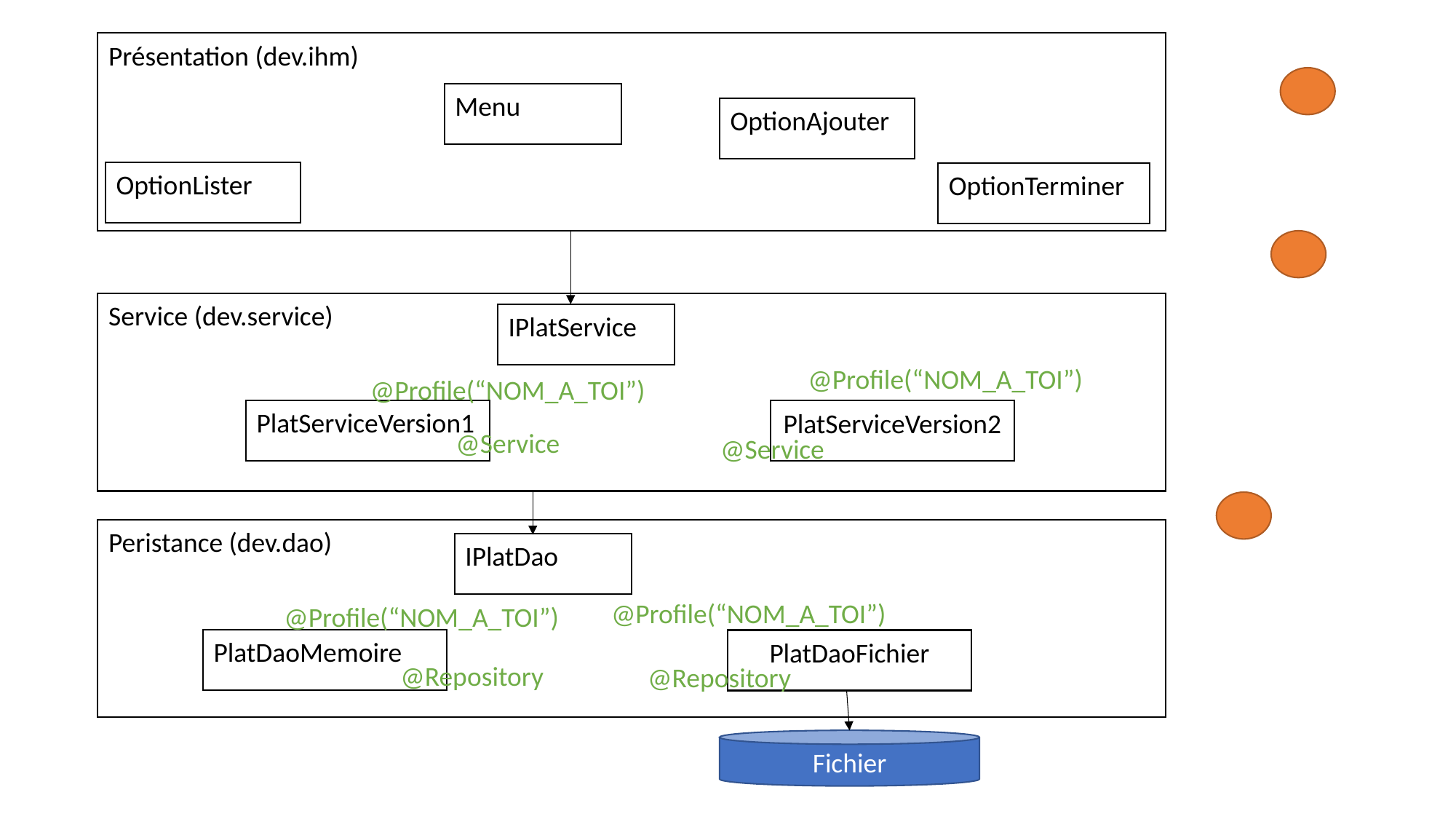

Présentation (dev.ihm)

Menu
OptionAjouter
OptionLister
OptionTerminer

Service (dev.service)
IPlatService
@Profile(“NOM_A_TOI”)
@Profile(“NOM_A_TOI”)
PlatServiceVersion1
PlatServiceVersion2
@Service
@Service

Peristance (dev.dao)
IPlatDao
@Profile(“NOM_A_TOI”)
@Profile(“NOM_A_TOI”)
PlatDaoMemoire
PlatDaoFichier
@Repository
@Repository
Fichier